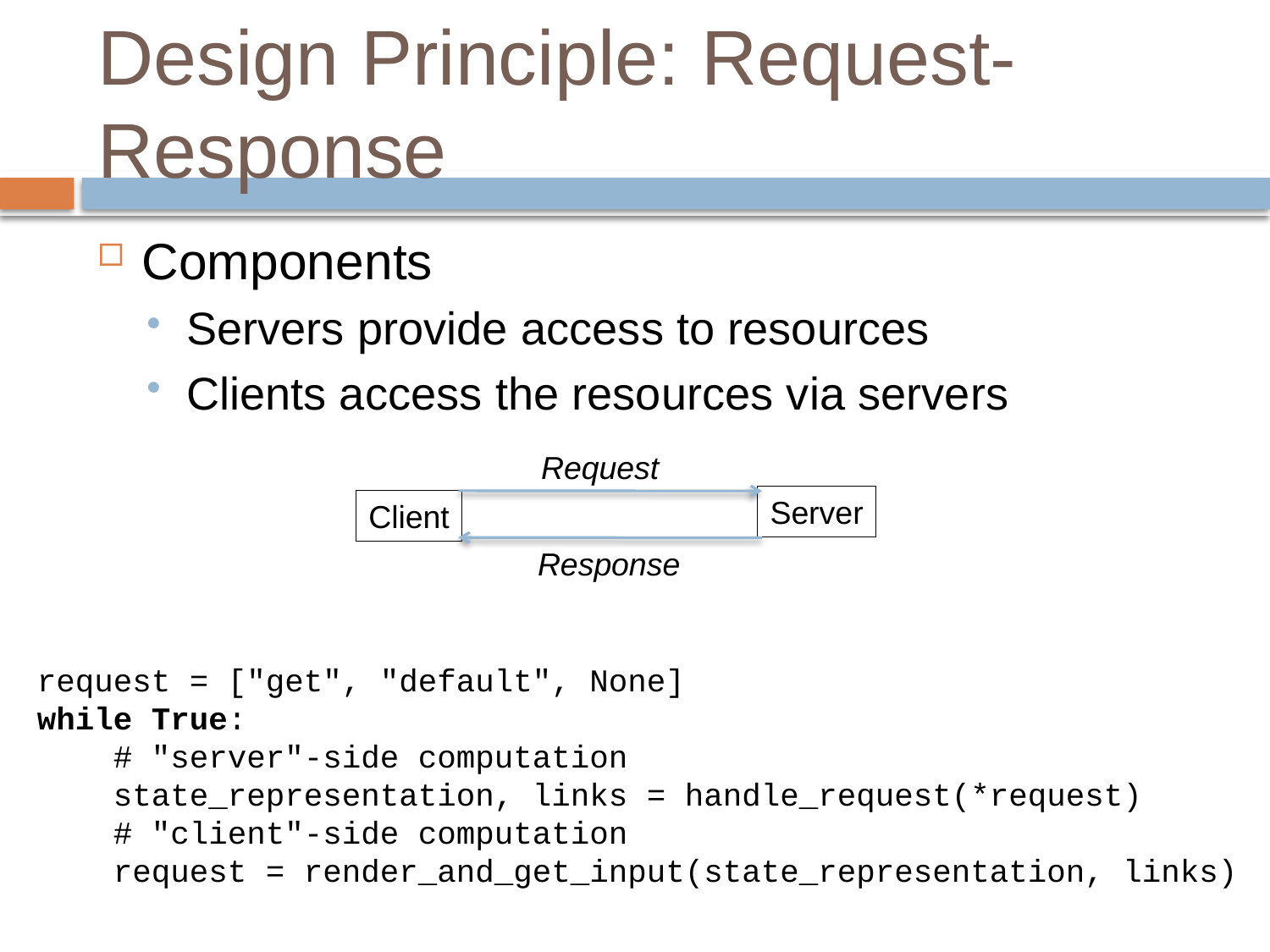

# Design Principle: Request-Response
Components
Servers provide access to resources
Clients access the resources via servers
Request
Server
Client
Response
request = ["get", "default", None]
while True:
    # "server"-side computation
    state_representation, links = handle_request(*request)
    # "client"-side computation
    request = render_and_get_input(state_representation, links)